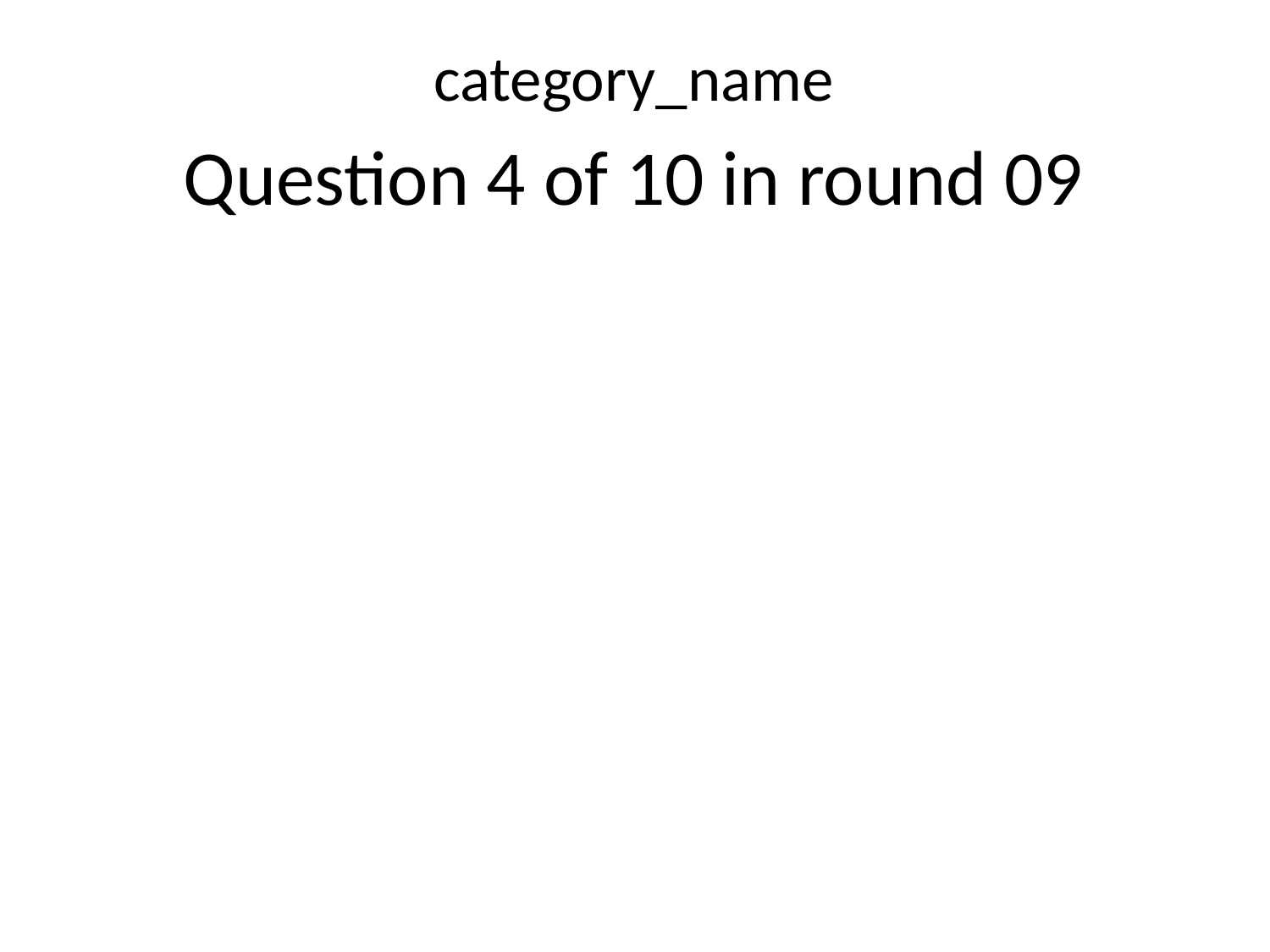

category_name
Question 4 of 10 in round 09